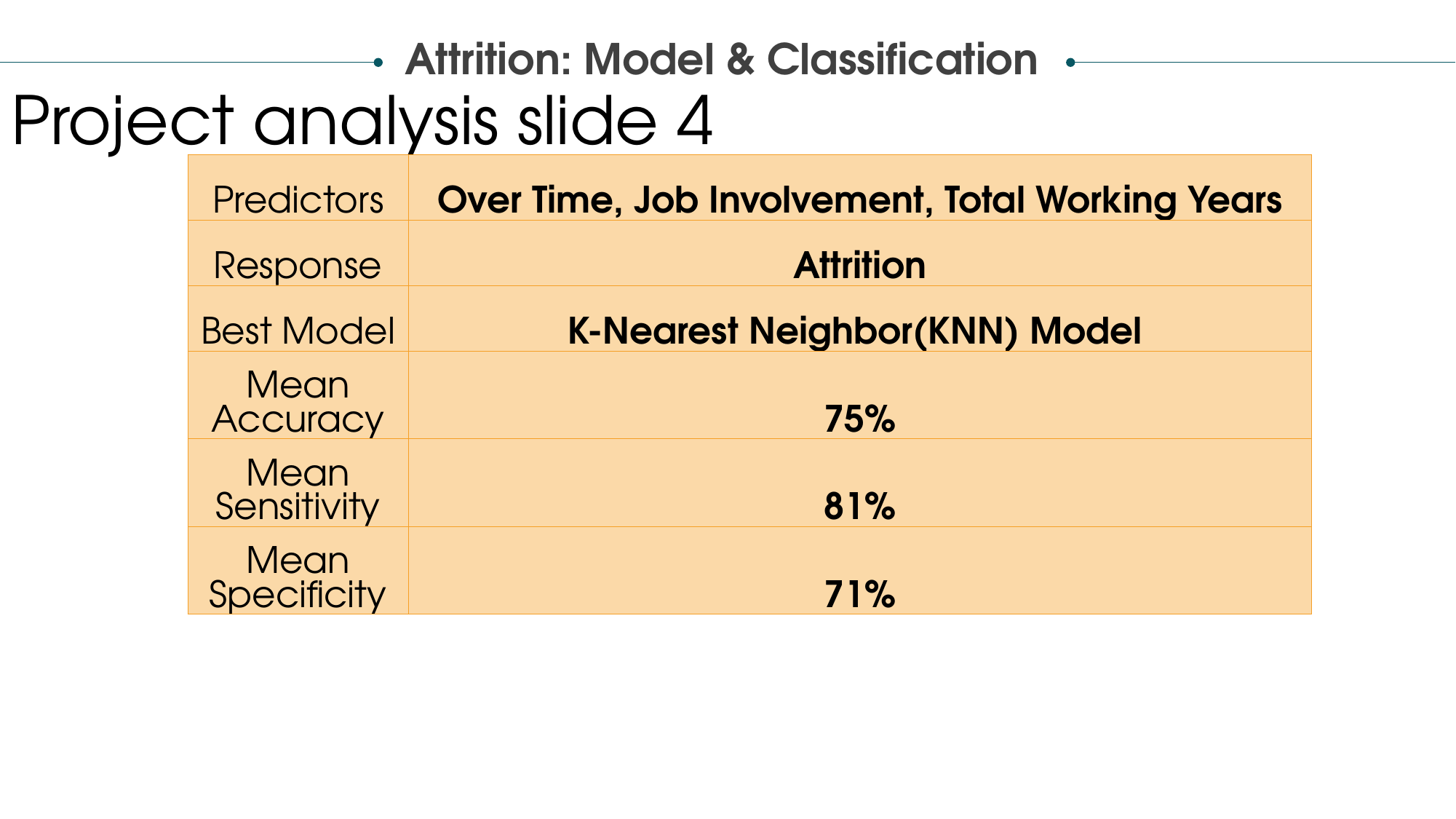

Attrition: Model & Classification
Project analysis slide 4
| Predictors | Over Time, Job Involvement, Total Working Years |
| --- | --- |
| Response | Attrition |
| Best Model | K-Nearest Neighbor(KNN) Model |
| Mean Accuracy | 75% |
| Mean Sensitivity | 81% |
| Mean Specificity | 71% |